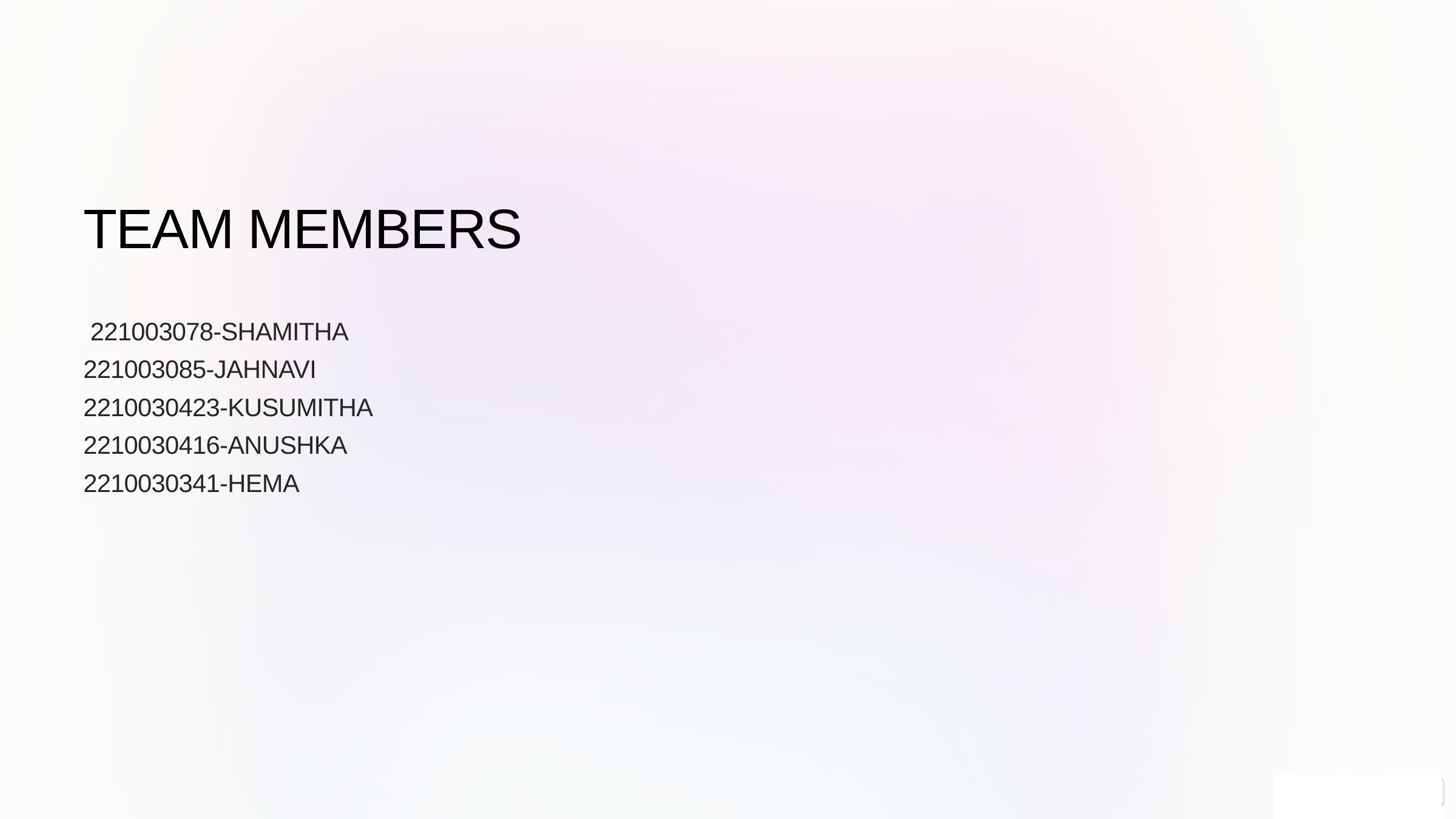

TEAM MEMBERS

 221003078-SHAMITHA
221003085-JAHNAVI
2210030423-KUSUMITHA
2210030416-ANUSHKA
2210030341-HEMA